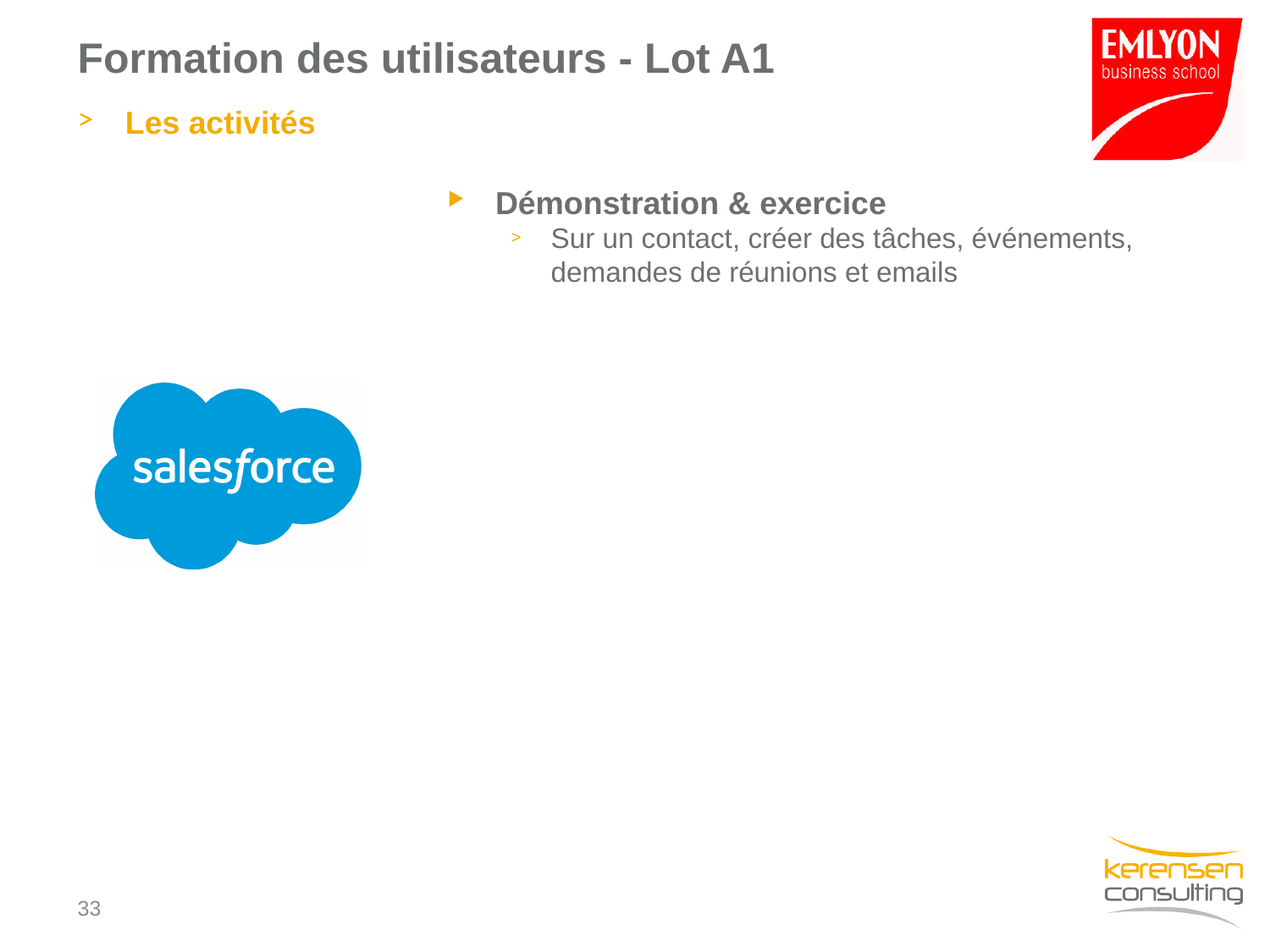

# Formation des utilisateurs - Lot A1
Les activités
Démonstration & exercice
Sur un contact, créer des tâches, événements, demandes de réunions et emails

33